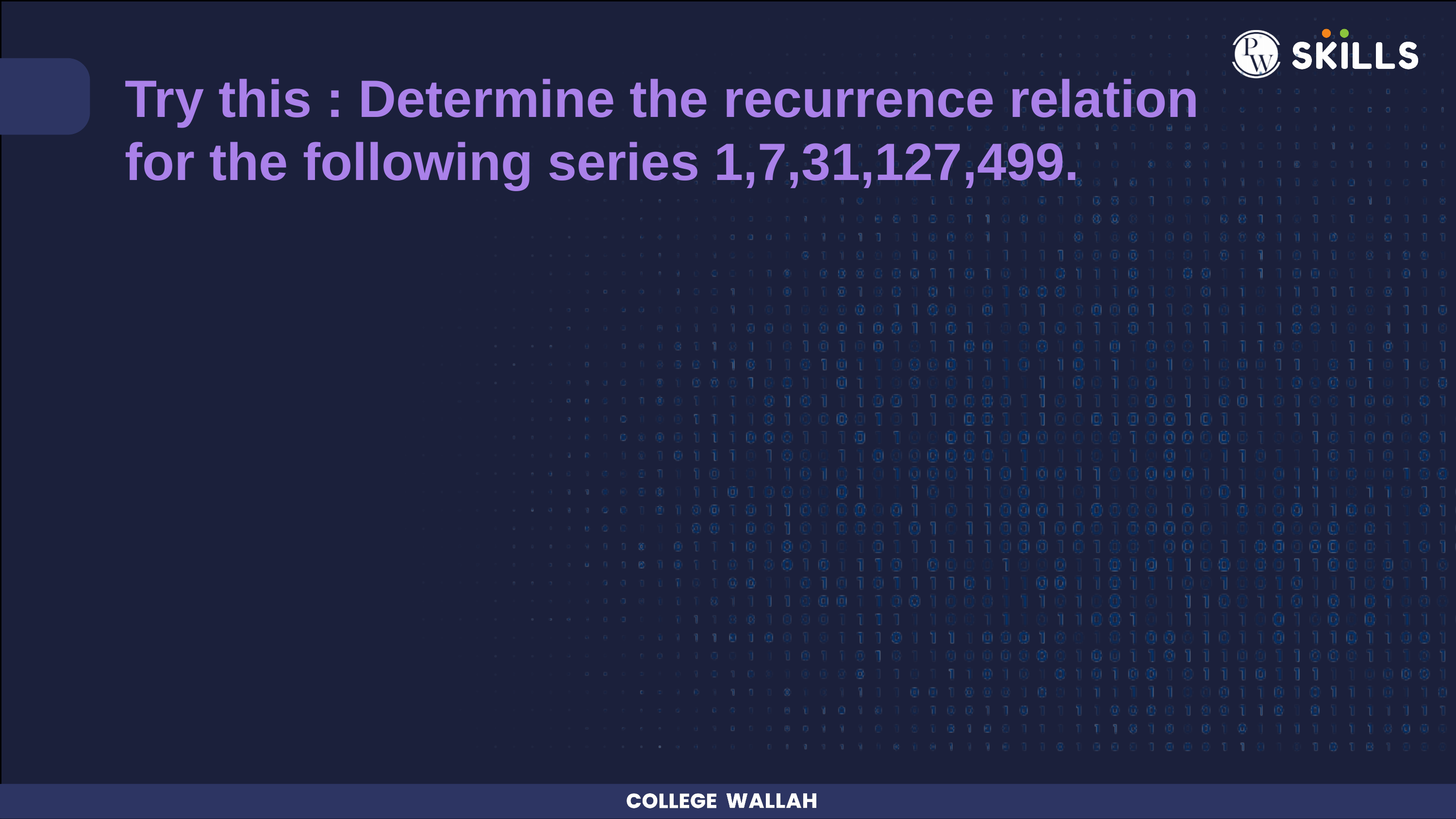

Try this : Determine the recurrence relation for the following series 1,7,31,127,499.